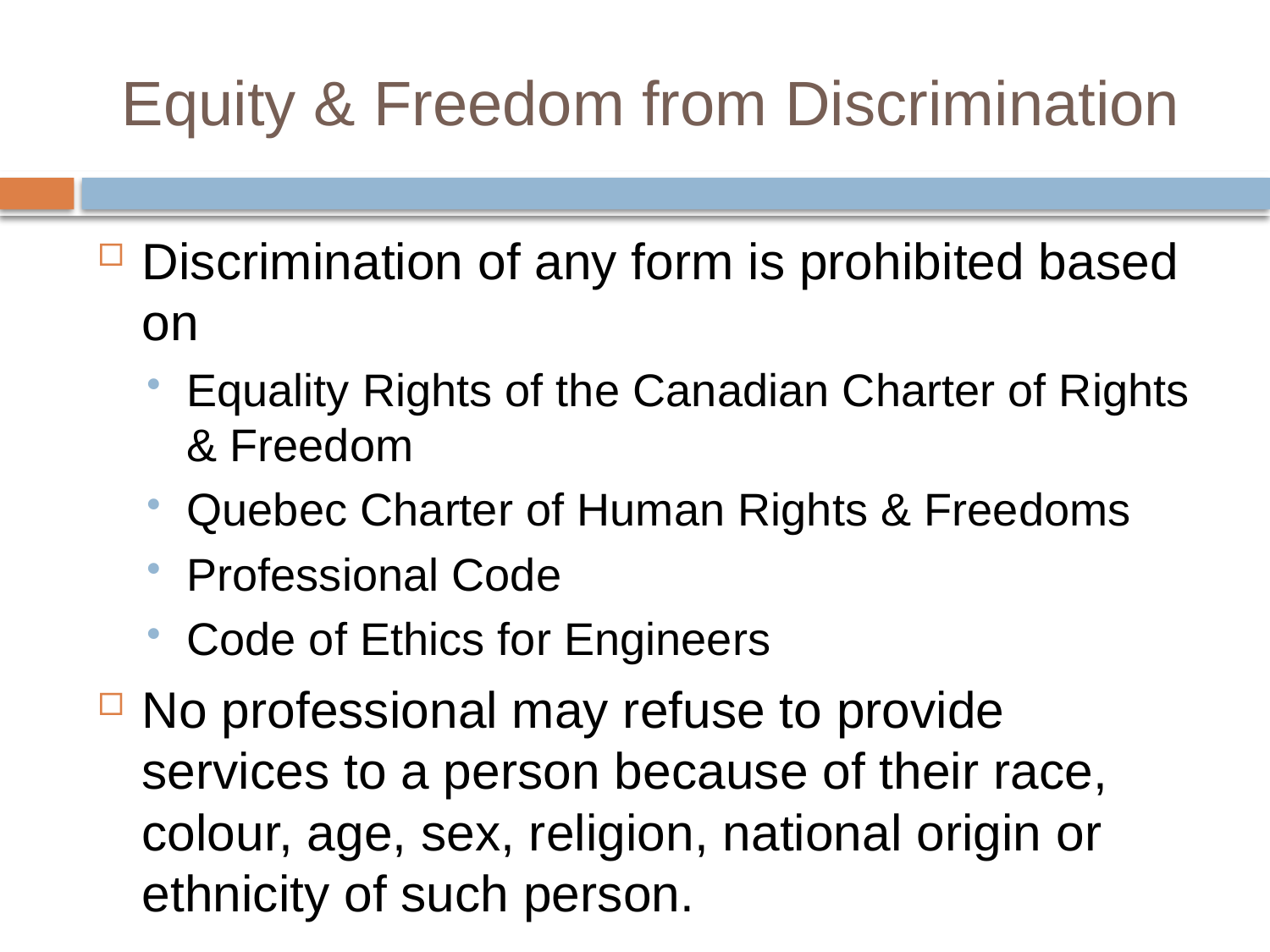

# Equity & Freedom from Discrimination
Discrimination of any form is prohibited based on
Equality Rights of the Canadian Charter of Rights & Freedom
Quebec Charter of Human Rights & Freedoms
Professional Code
Code of Ethics for Engineers
No professional may refuse to provide services to a person because of their race, colour, age, sex, religion, national origin or ethnicity of such person.